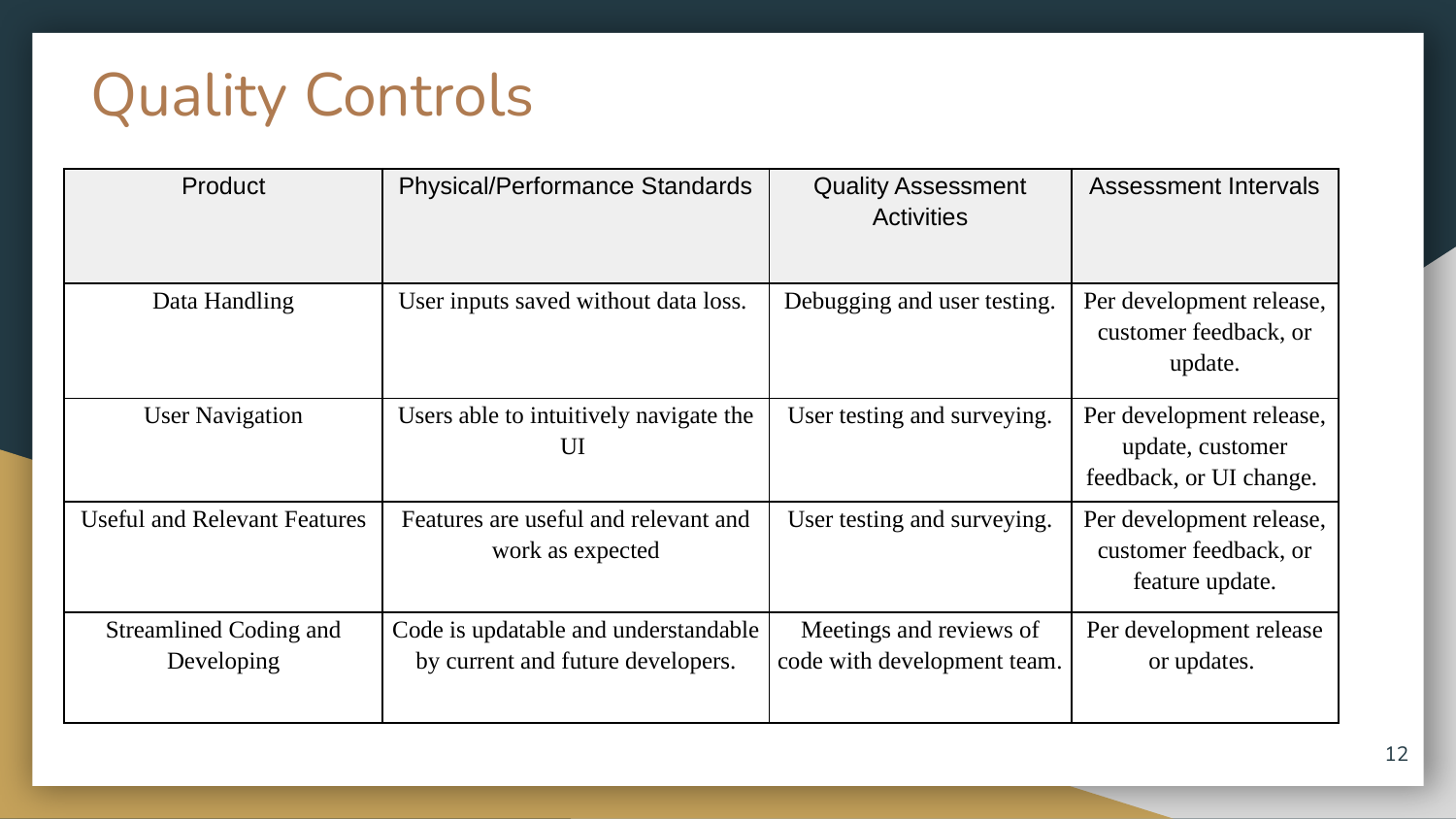

# Quality Controls
| Product | Physical/Performance Standards | Quality Assessment Activities | Assessment Intervals |
| --- | --- | --- | --- |
| Data Handling | User inputs saved without data loss. | Debugging and user testing. | Per development release, customer feedback, or update. |
| User Navigation | Users able to intuitively navigate the UI | User testing and surveying. | Per development release, update, customer feedback, or UI change. |
| Useful and Relevant Features | Features are useful and relevant and work as expected | User testing and surveying. | Per development release, customer feedback, or feature update. |
| Streamlined Coding and Developing | Code is updatable and understandable by current and future developers. | Meetings and reviews of code with development team. | Per development release or updates. |
12